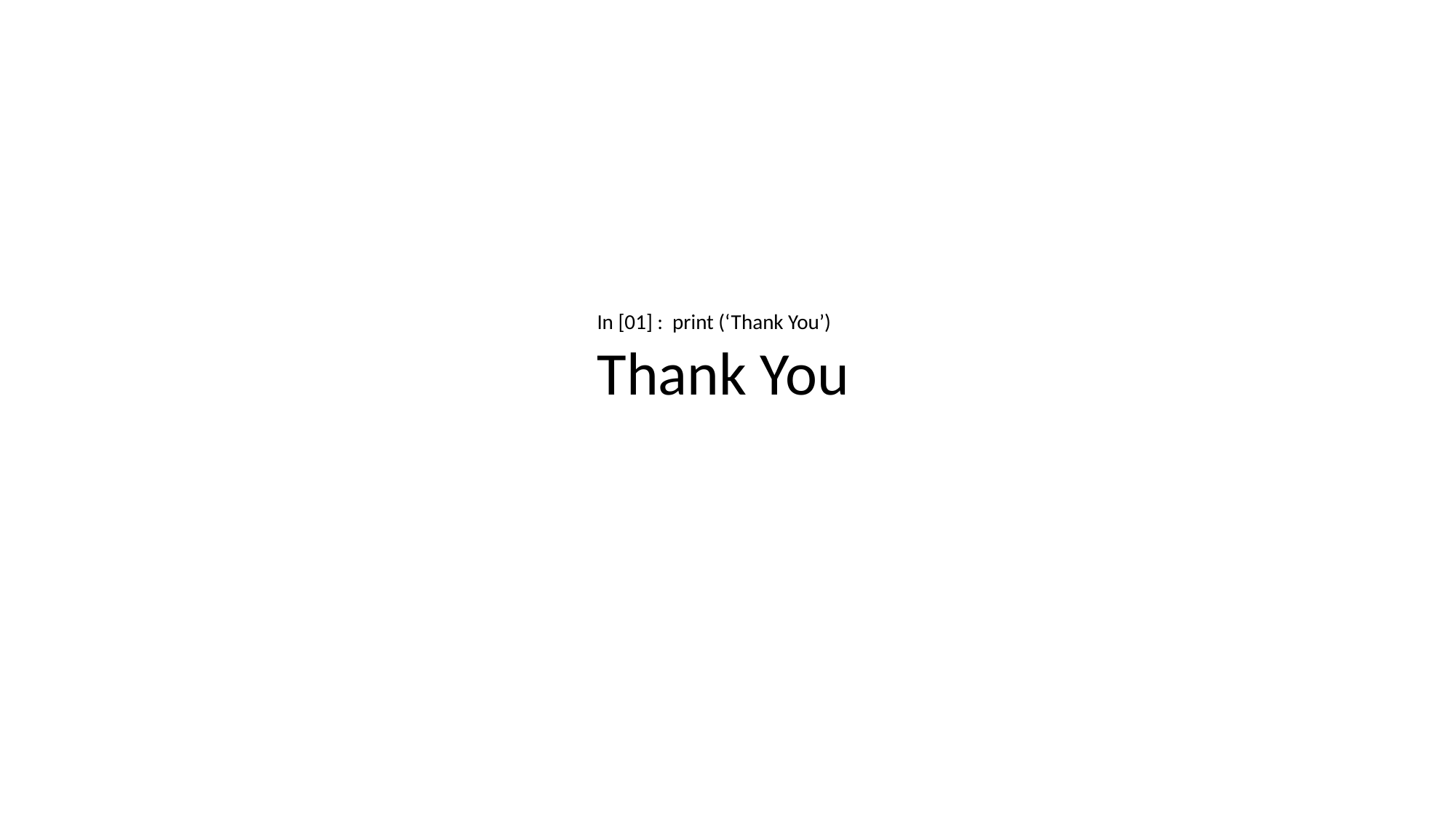

In [01] :  print (‘Thank You’)
Thank You